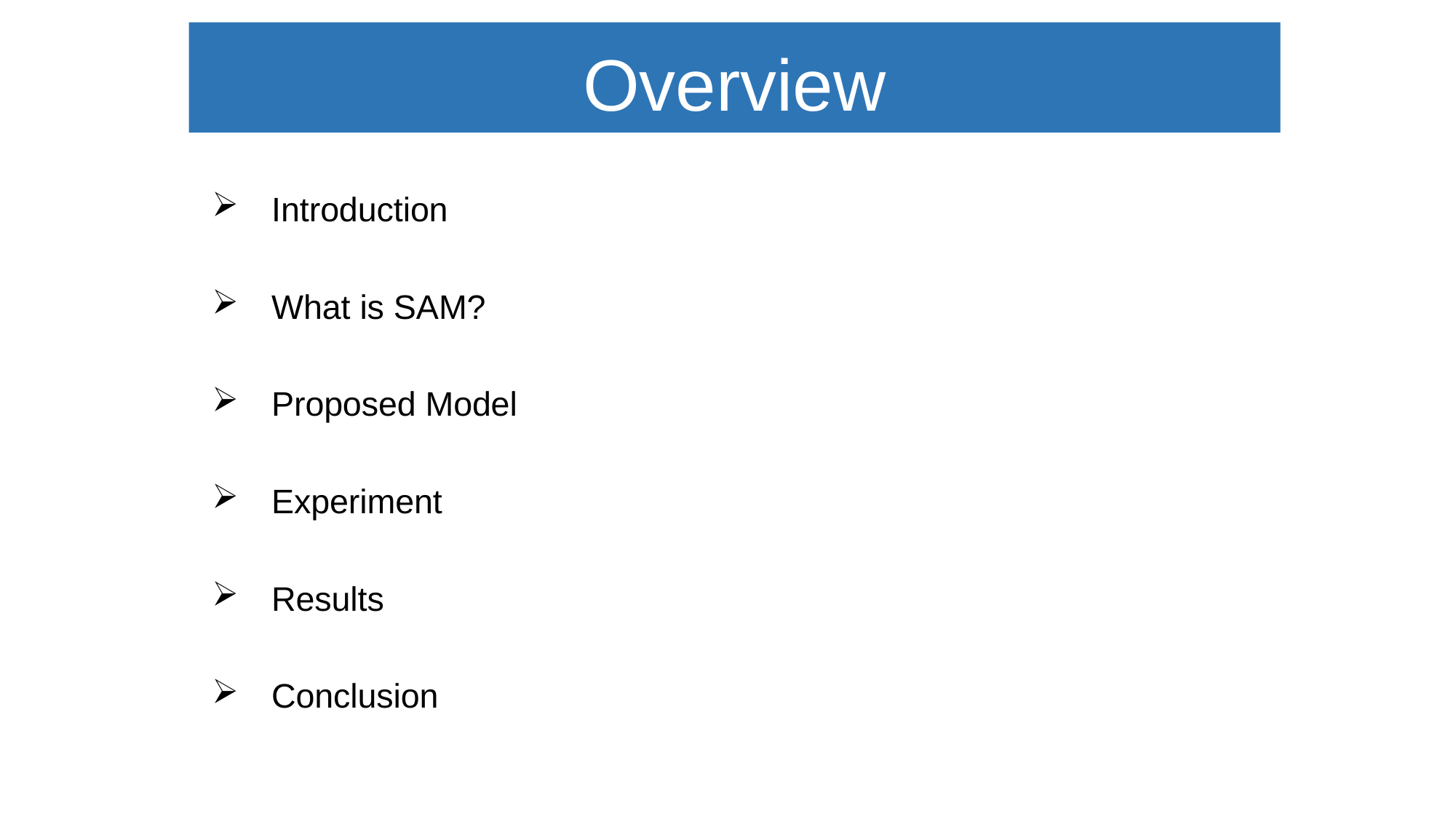

# Overview
Introduction

What is SAM?

Proposed Model

Experiment

Results

Conclusion